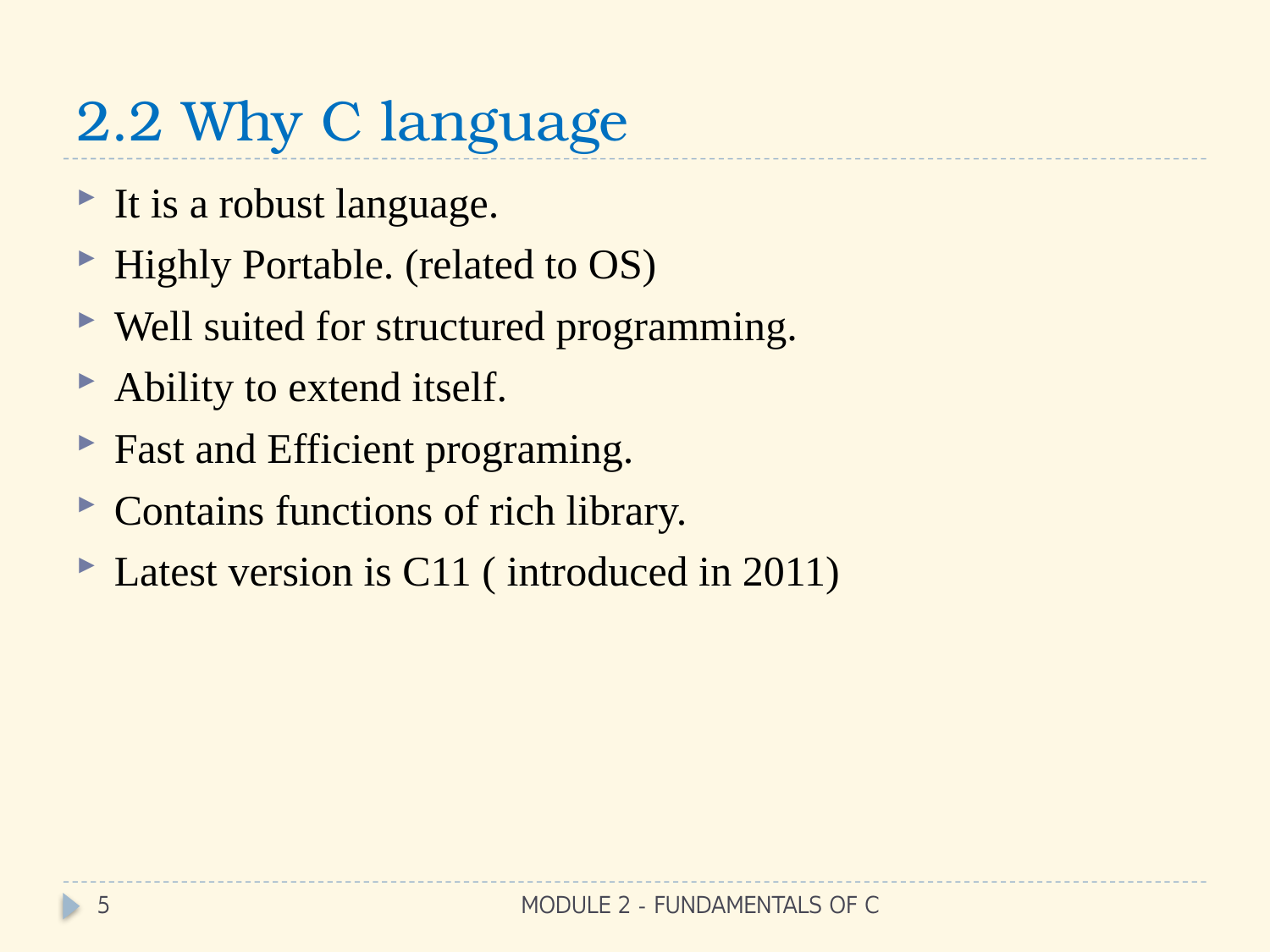

# 2.2 Why C language
It is a robust language.
Highly Portable. (related to OS)
Well suited for structured programming.
Ability to extend itself.
Fast and Efficient programing.
Contains functions of rich library.
Latest version is C11 ( introduced in 2011)
5
MODULE 2 - FUNDAMENTALS OF C